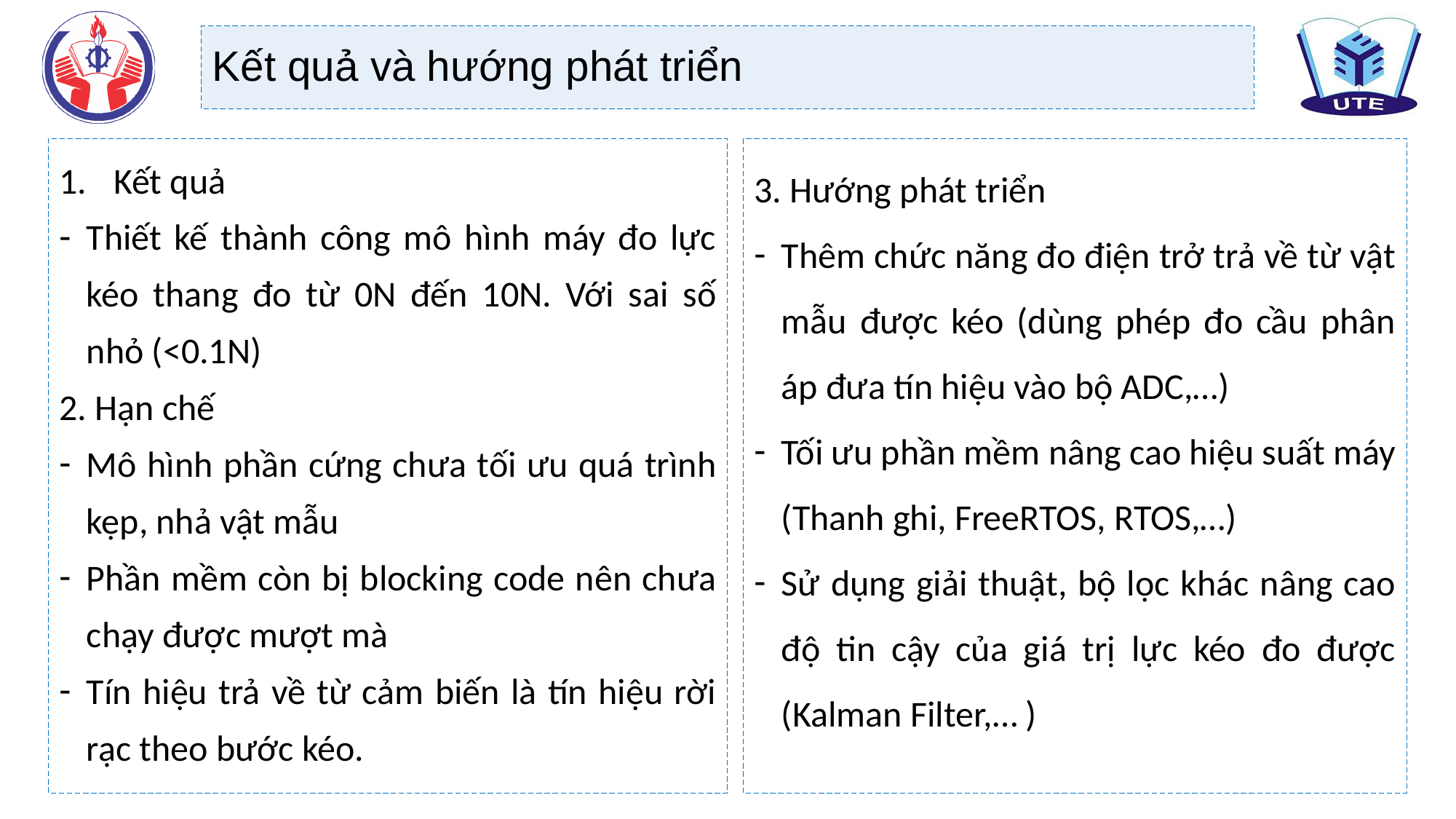

Kết quả và hướng phát triển
Kết quả
Thiết kế thành công mô hình máy đo lực kéo thang đo từ 0N đến 10N. Với sai số nhỏ (<0.1N)
2. Hạn chế
Mô hình phần cứng chưa tối ưu quá trình kẹp, nhả vật mẫu
Phần mềm còn bị blocking code nên chưa chạy được mượt mà
Tín hiệu trả về từ cảm biến là tín hiệu rời rạc theo bước kéo.
3. Hướng phát triển
Thêm chức năng đo điện trở trả về từ vật mẫu được kéo (dùng phép đo cầu phân áp đưa tín hiệu vào bộ ADC,…)
Tối ưu phần mềm nâng cao hiệu suất máy (Thanh ghi, FreeRTOS, RTOS,…)
Sử dụng giải thuật, bộ lọc khác nâng cao độ tin cậy của giá trị lực kéo đo được (Kalman Filter,… )